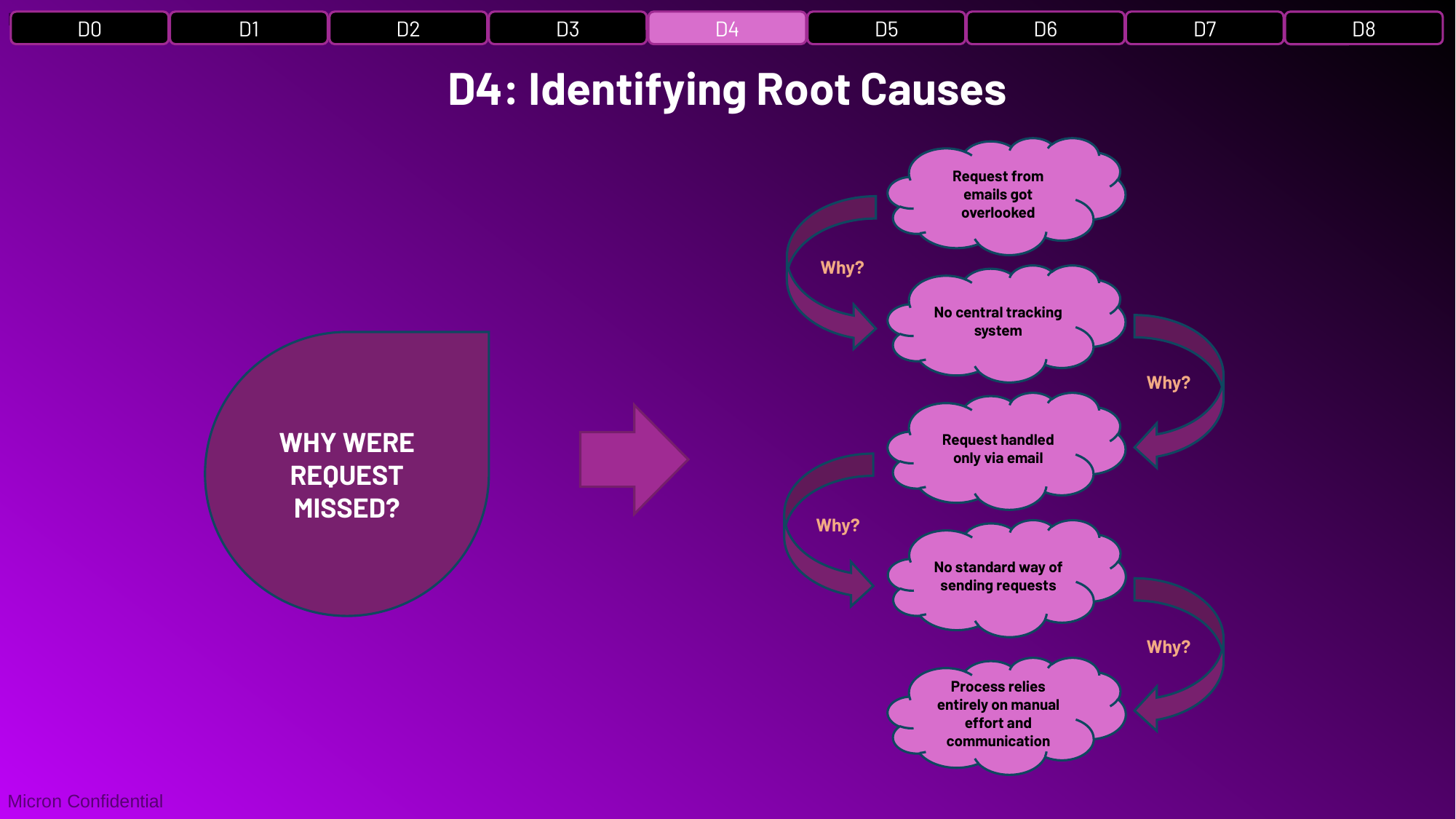

D0
D1
D2
D3
D4
D5
D6
D7
D8
D4: Identifying Root Causes
Request from emails got overlooked

Why?
No central tracking system

Why?
Request handled only via email

Why?
No standard way of sending requests

Why?
Process relies entirely on manual effort and communication
WHY WERE REQUEST MISSED?